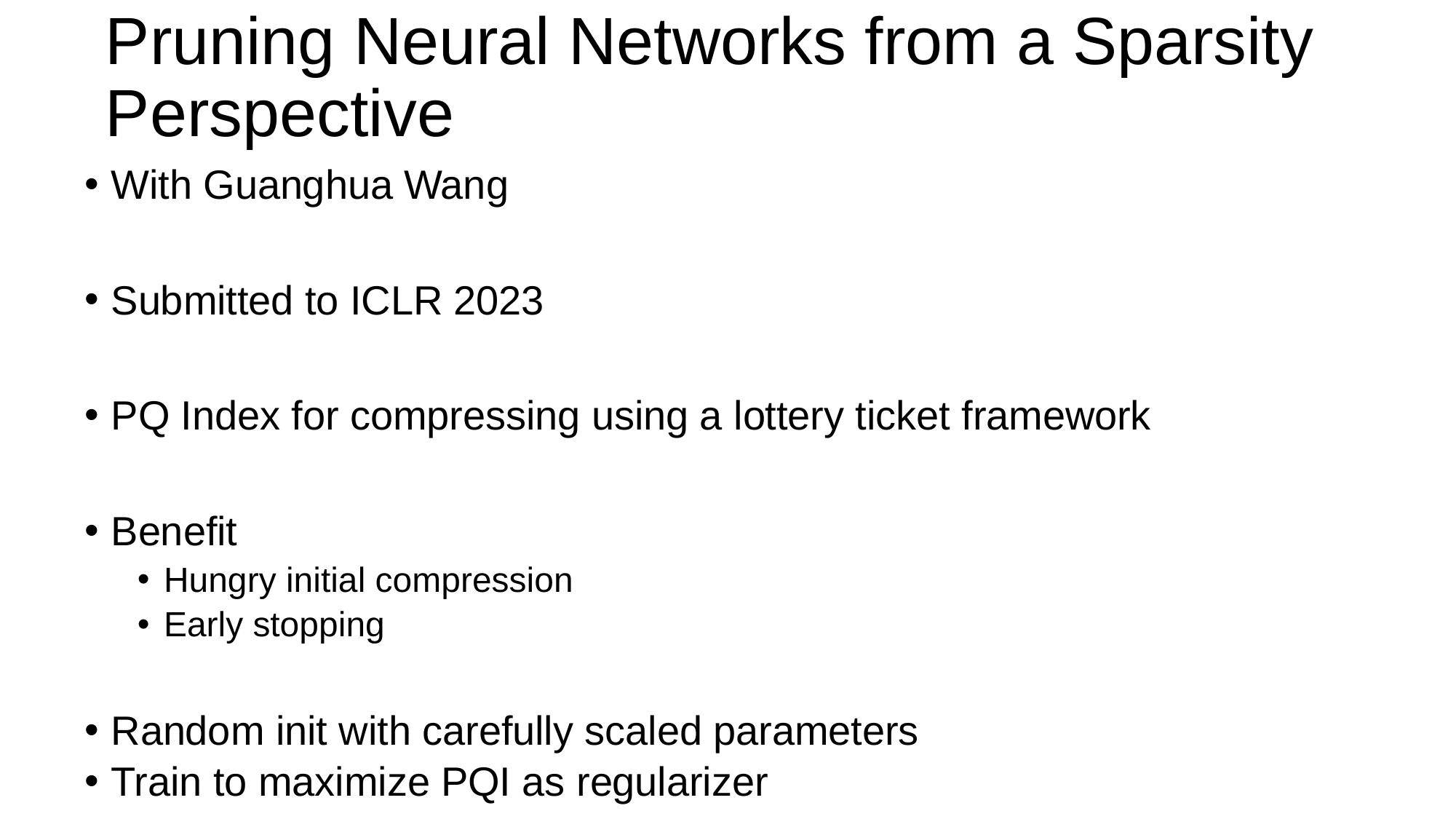

# Pruning Neural Networks from a Sparsity Perspective
With Guanghua Wang

Submitted to ICLR 2023

PQ Index for compressing using a lottery ticket framework

Benefit
Hungry initial compression
Early stopping

Random init with carefully scaled parameters
Train to maximize PQI as regularizer